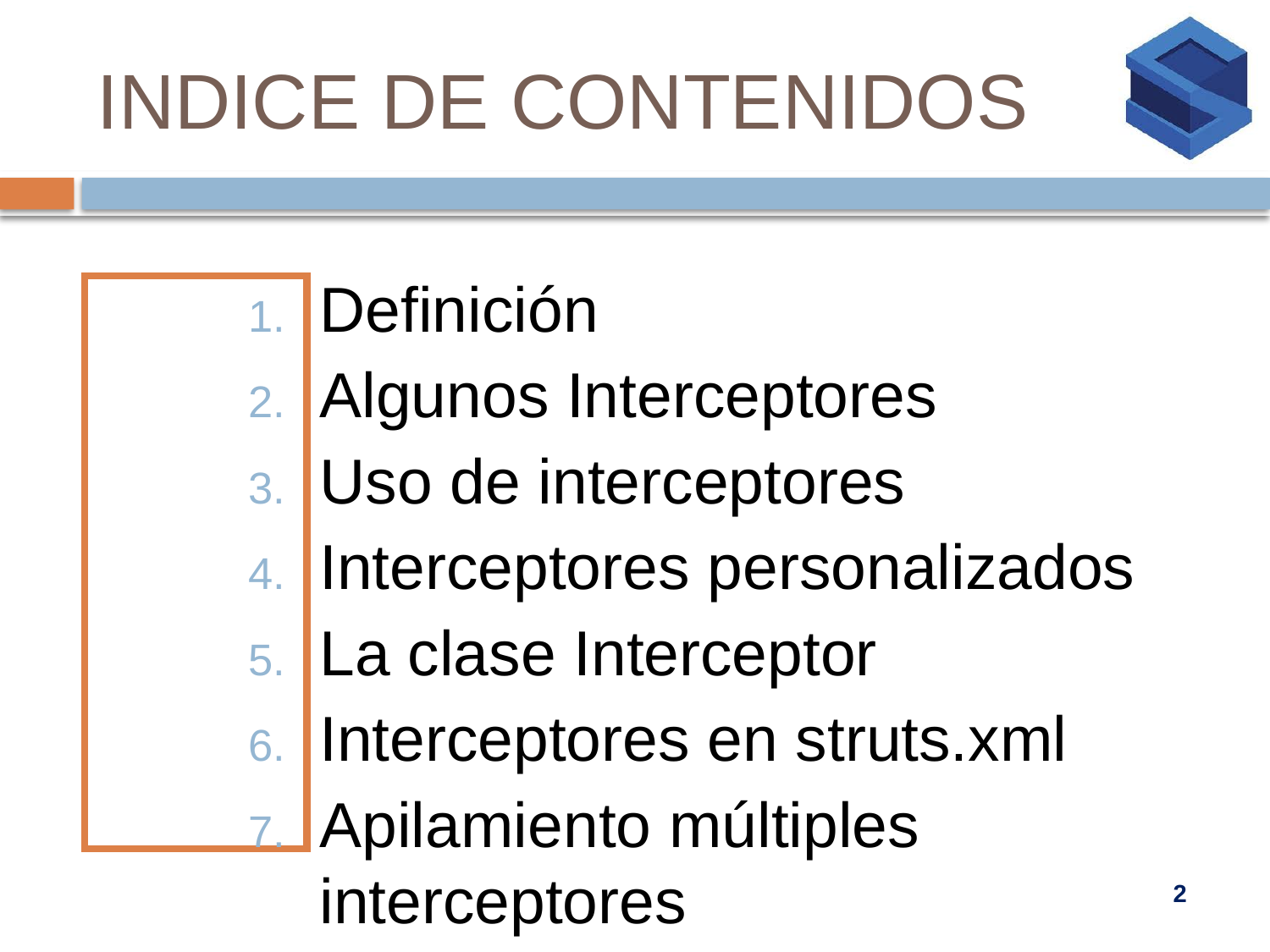

# INDICE DE CONTENIDOS
Definición
Algunos Interceptores
Uso de interceptores
Interceptores personalizados
La clase Interceptor
Interceptores en struts.xml
Apilamiento múltiples interceptores

2